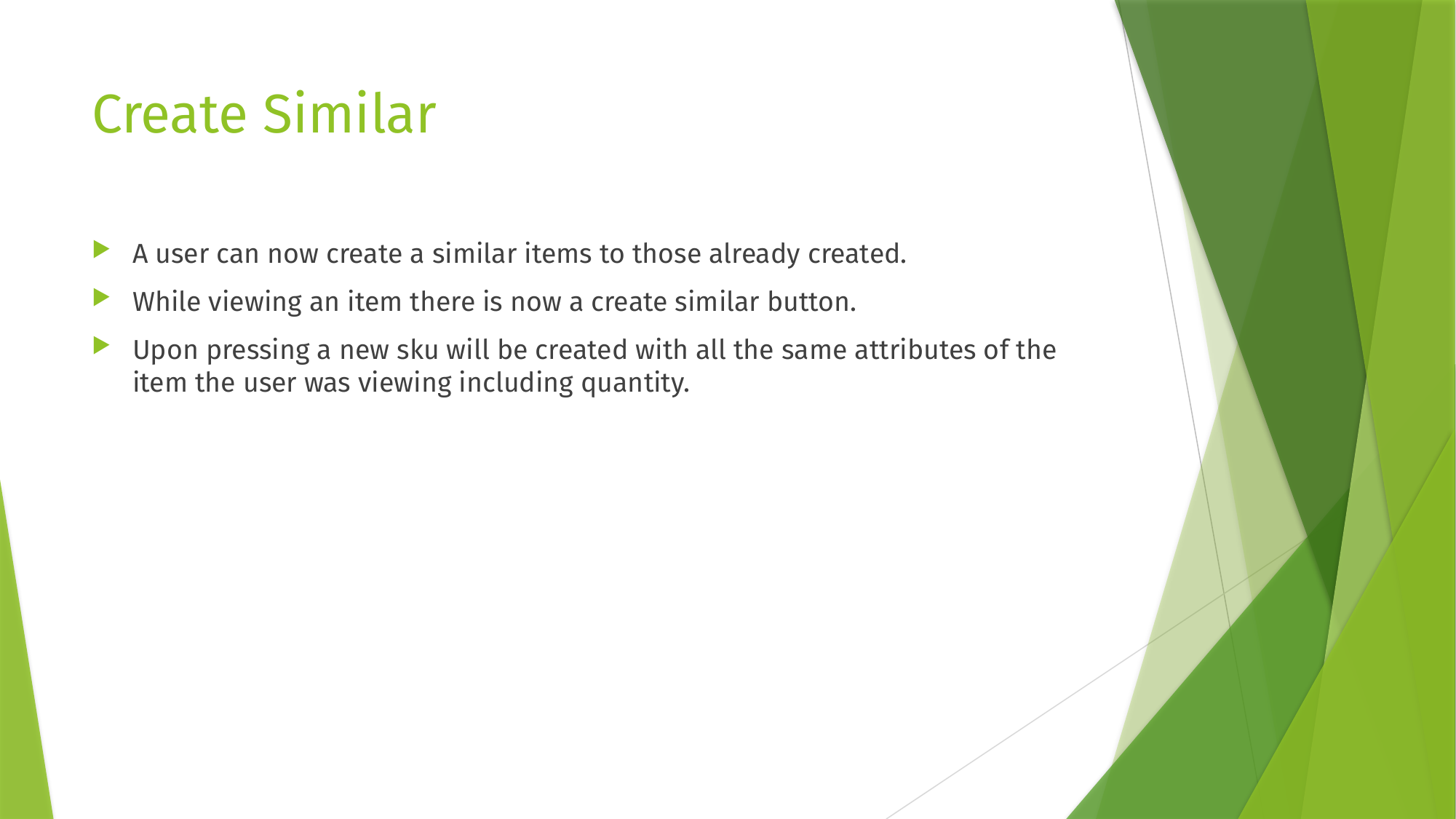

# Create Similar
A user can now create a similar items to those already created.
While viewing an item there is now a create similar button.
Upon pressing a new sku will be created with all the same attributes of the item the user was viewing including quantity.